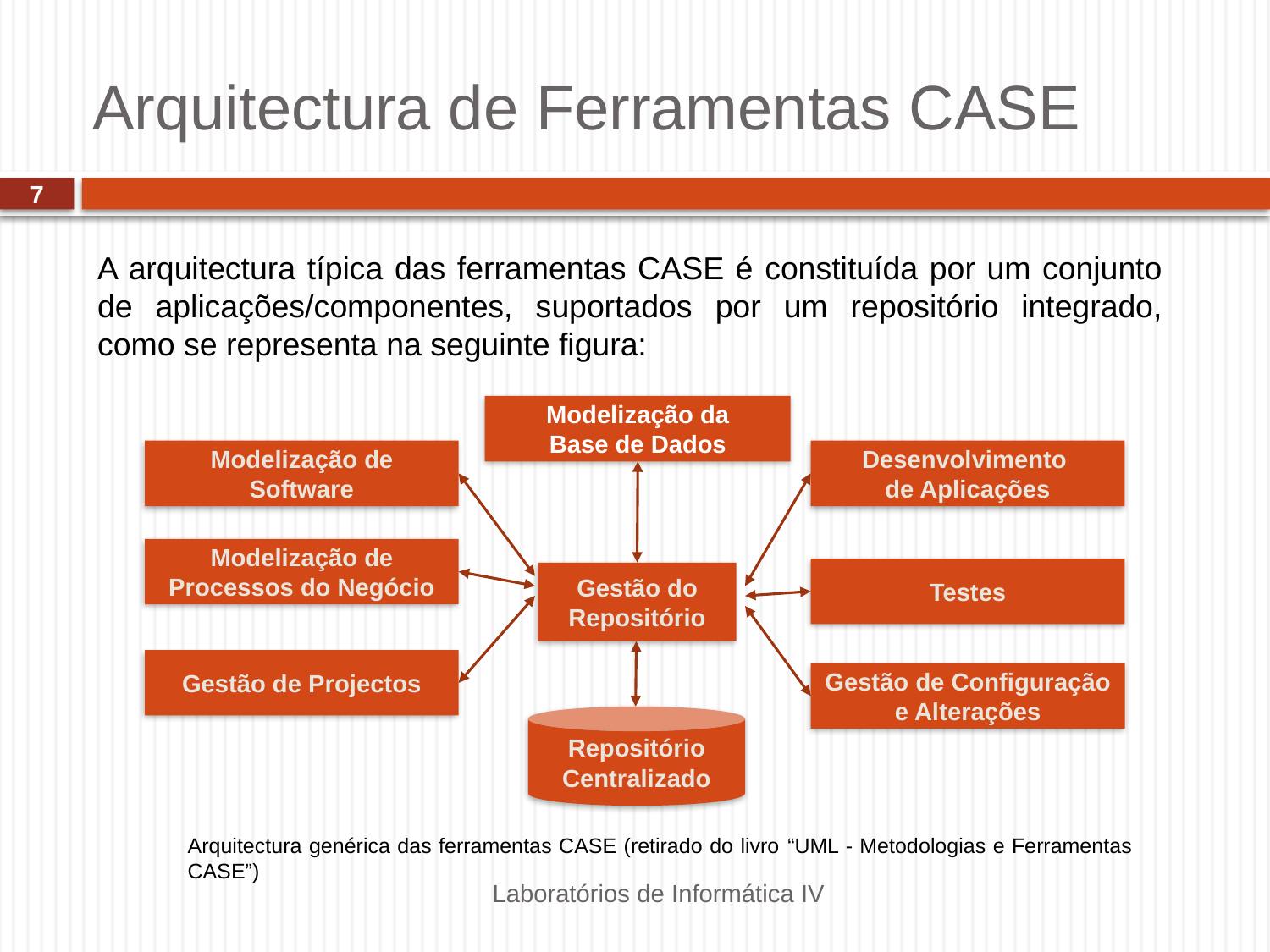

# Arquitectura de Ferramentas CASE
7
A arquitectura típica das ferramentas CASE é constituída por um conjunto de aplicações/componentes, suportados por um repositório integrado, como se representa na seguinte figura:

Modelização da
Base de Dados
Modelização de
Software
Desenvolvimento
de Aplicações
Modelização de
Processos do Negócio
Testes
Gestão do
Repositório
Gestão de Projectos
Gestão de Configuração
e Alterações
Repositório
Centralizado
Arquitectura genérica das ferramentas CASE (retirado do livro “UML - Metodologias e Ferramentas CASE”)
Laboratórios de Informática IV